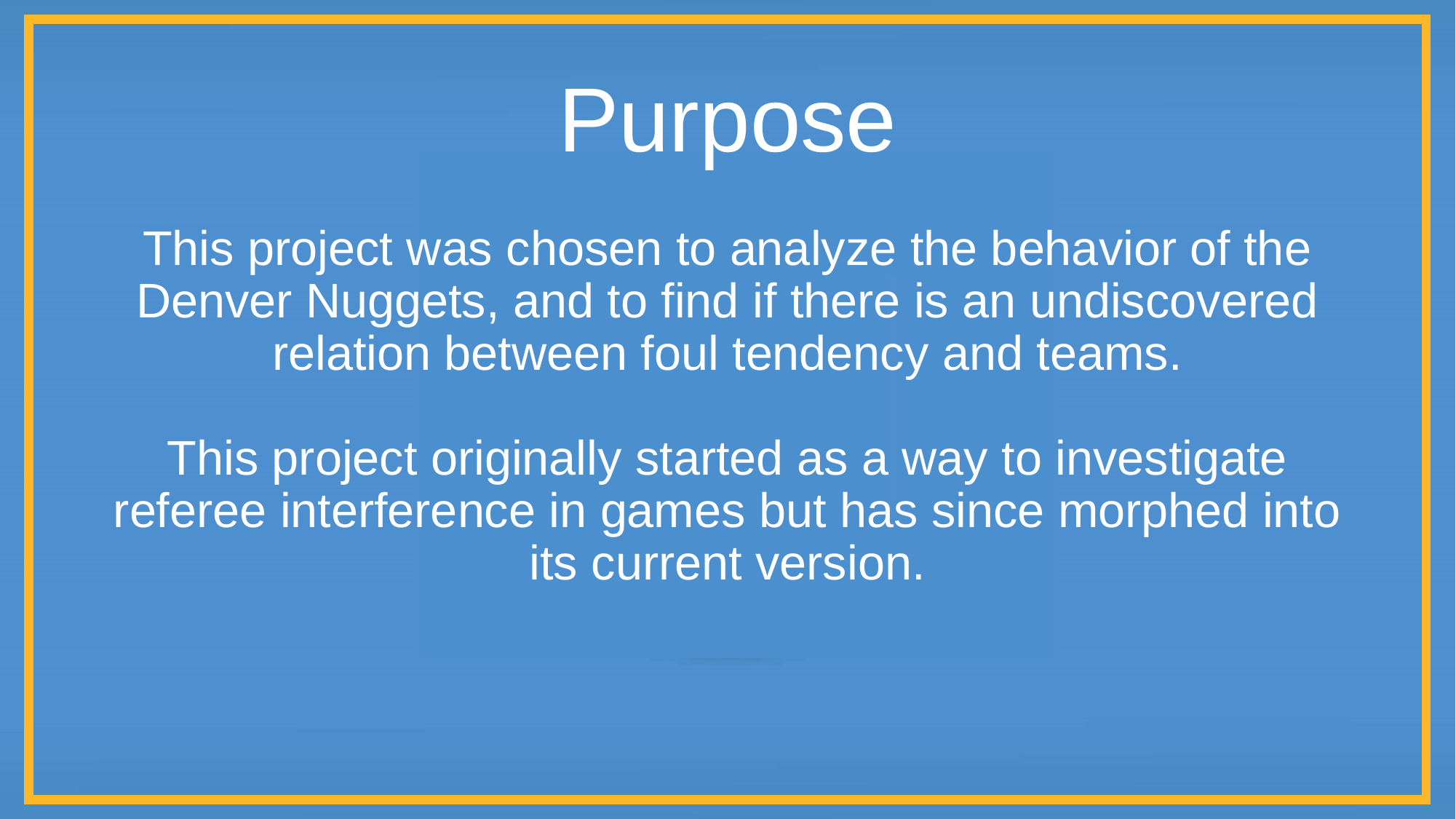

# Purpose
This project was chosen to analyze the behavior of the Denver Nuggets, and to find if there is an undiscovered relation between foul tendency and teams.

This project originally started as a way to investigate referee interference in games but has since morphed into its current version.